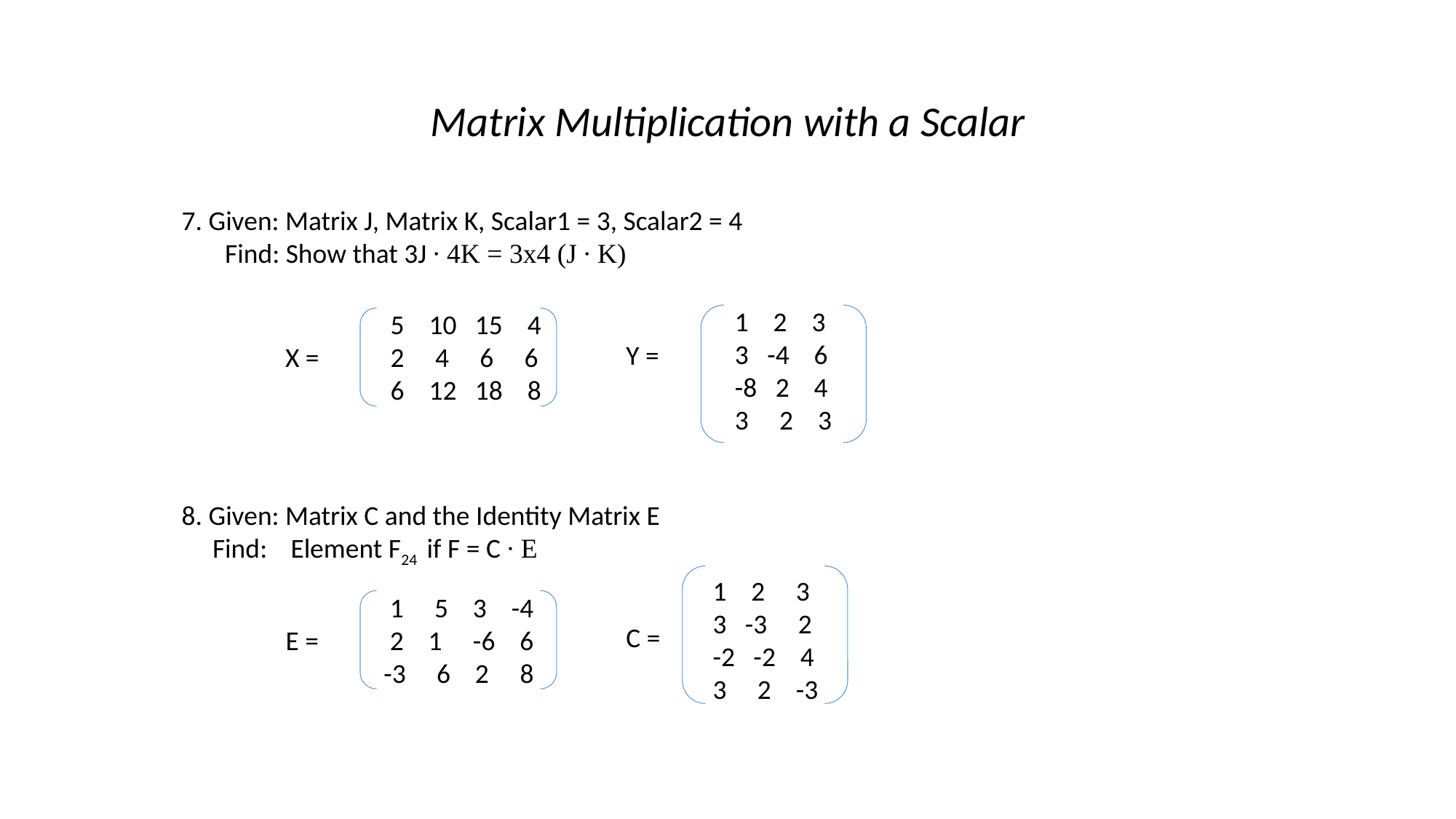

# Matrix Multiplication with a Scalar
7. Given: Matrix J, Matrix K, Scalar1 = 3, Scalar2 = 4
       Find: Show that 3J ∙ 4K = 3x4 (J ∙ K)

8. Given: Matrix C and the Identity Matrix E
     Find:	Element F24  if F = C ∙ E
1    2    3
3   -4    6
-8   2    4
3     2    3
5    10   15    4
2     4     6     6
6    12   18    8

Y =
X =

1    2     3
3   -3     2
-2   -2    4
3     2    -3
 1     5    3    -4
 2    1     -6    6
-3     6    2     8

C =
E =